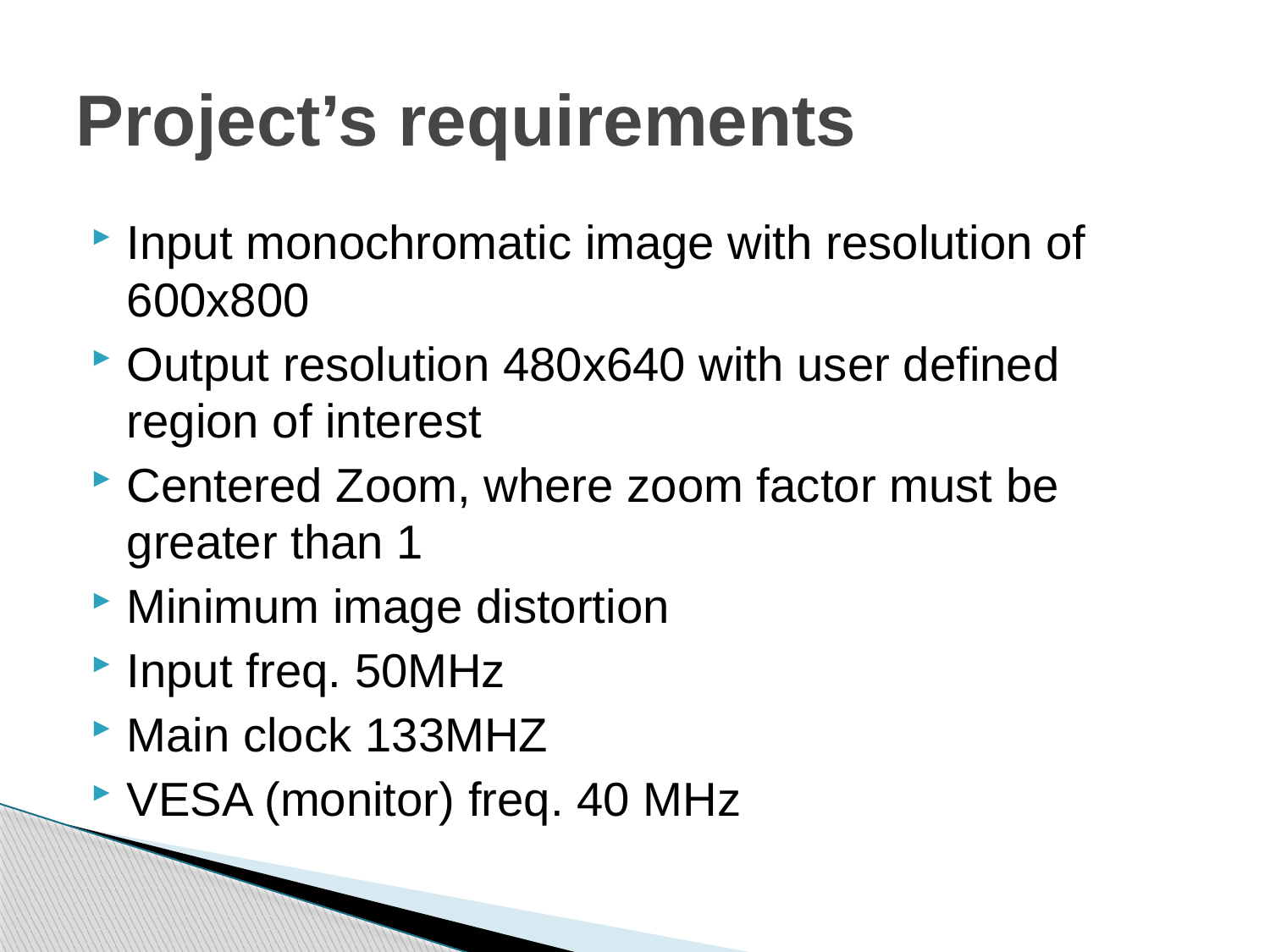

# Project’s requirements
Input monochromatic image with resolution of 600x800
Output resolution 480x640 with user defined region of interest
Centered Zoom, where zoom factor must be greater than 1
Minimum image distortion
Input freq. 50MHz
Main clock 133MHZ
VESA (monitor) freq. 40 MHz